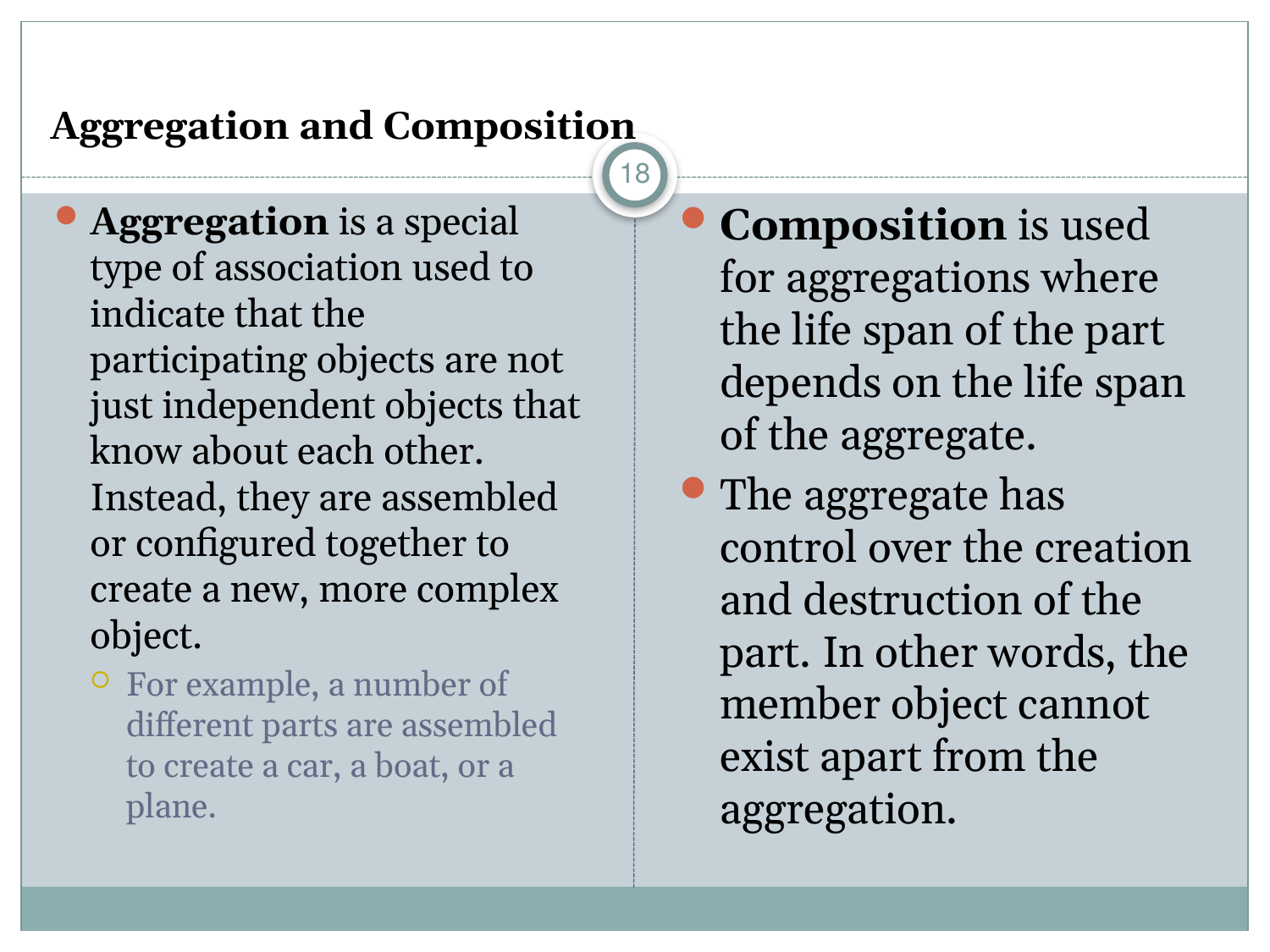

# Aggregation and Composition
18
Aggregation is a special type of association used to indicate that the participating objects are not just independent objects that know about each other. Instead, they are assembled or configured together to create a new, more complex object.
For example, a number of different parts are assembled to create a car, a boat, or a plane.
Composition is used for aggregations where the life span of the part depends on the life span of the aggregate.
The aggregate has control over the creation and destruction of the part. In other words, the member object cannot exist apart from the aggregation.